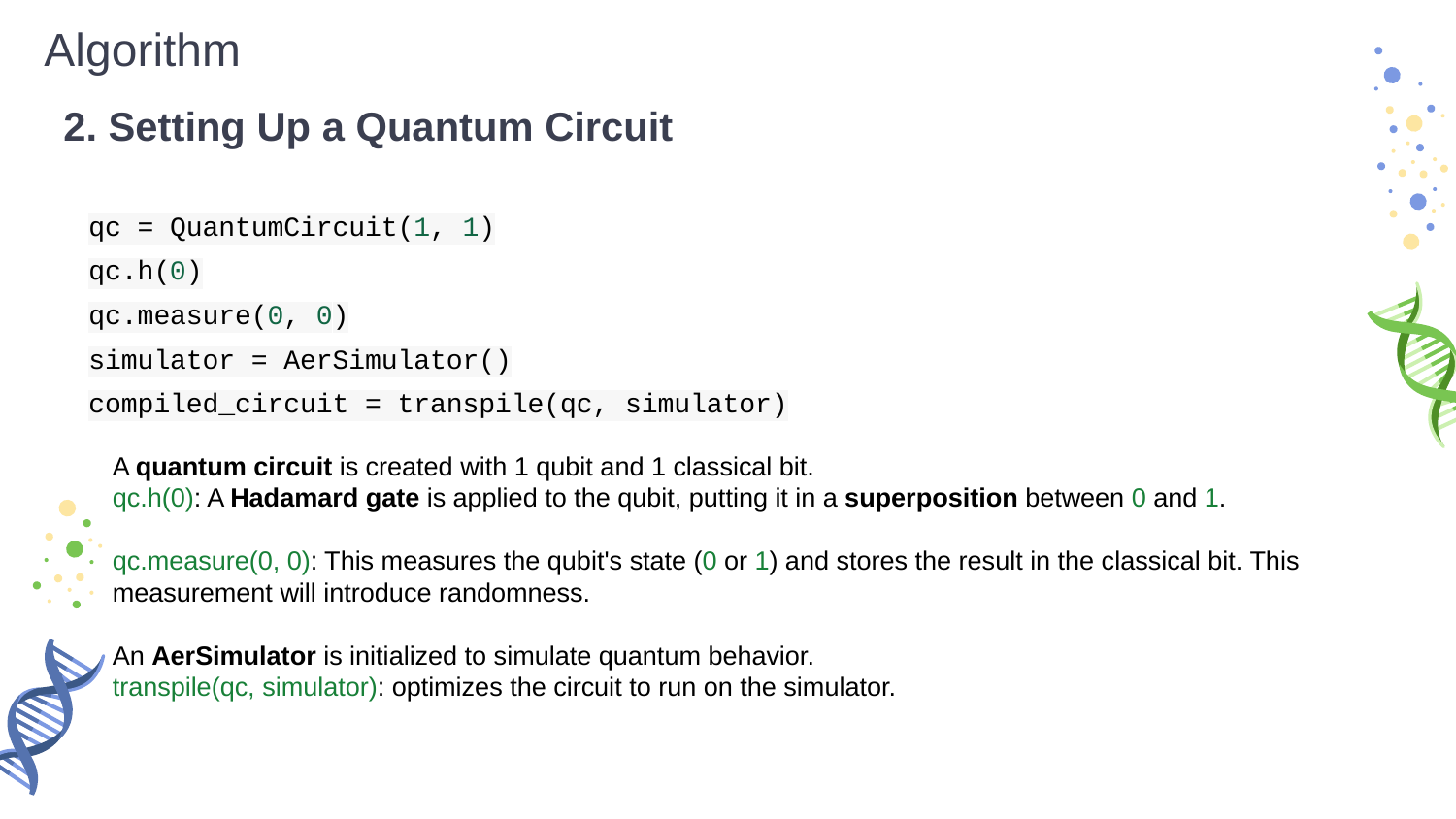

# Algorithm
2. Setting Up a Quantum Circuit
qc = QuantumCircuit(1, 1)
qc.h(0)
qc.measure(0, 0)
simulator = AerSimulator()
compiled_circuit = transpile(qc, simulator)
A quantum circuit is created with 1 qubit and 1 classical bit.
qc.h(0): A Hadamard gate is applied to the qubit, putting it in a superposition between 0 and 1.

qc.measure(0, 0): This measures the qubit's state (0 or 1) and stores the result in the classical bit. This measurement will introduce randomness.

An AerSimulator is initialized to simulate quantum behavior.
transpile(qc, simulator): optimizes the circuit to run on the simulator.